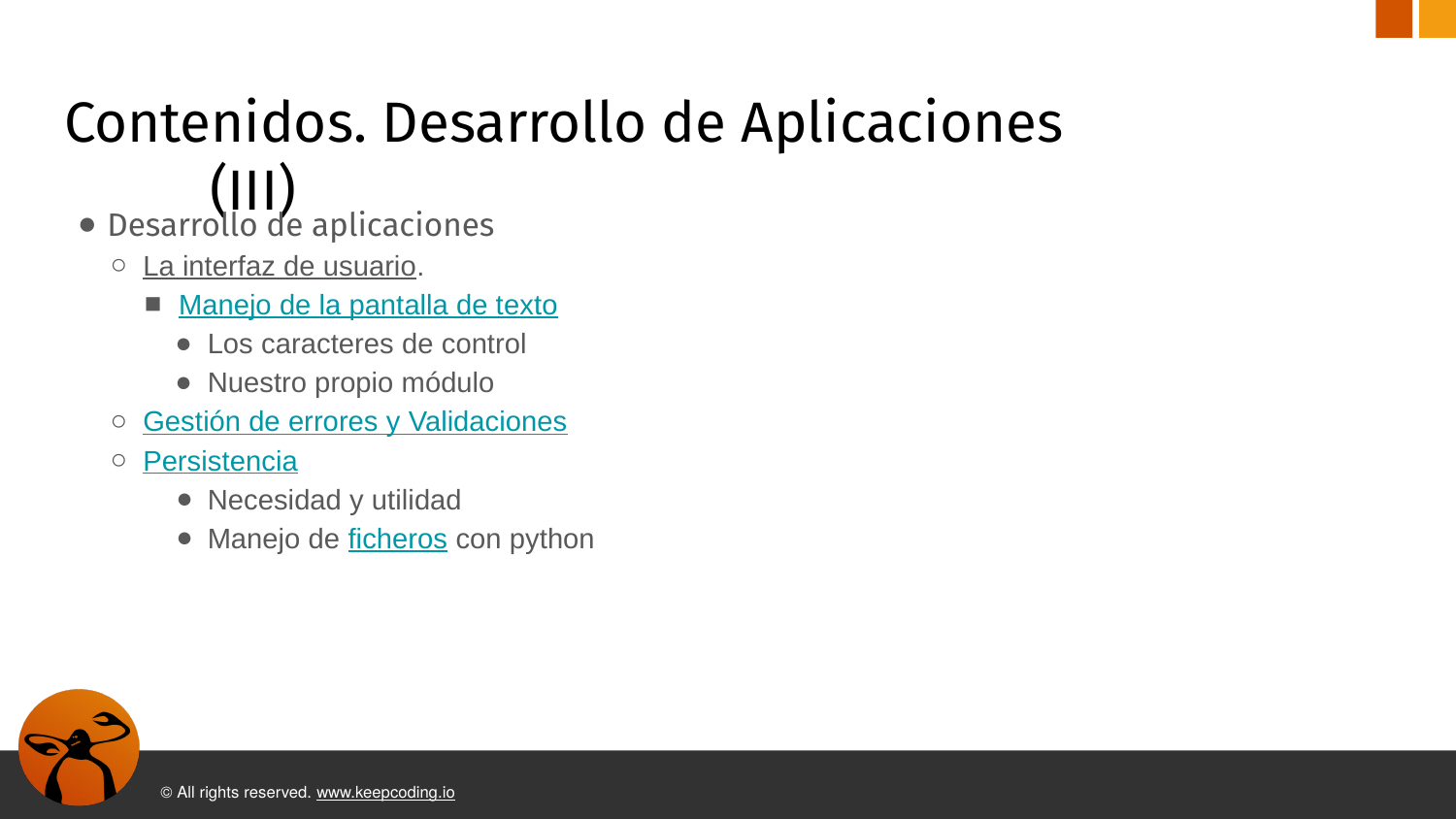

# Contenidos. Desarrollo de Aplicaciones				(III)
Desarrollo de aplicaciones
La interfaz de usuario.
Manejo de la pantalla de texto
Los caracteres de control
Nuestro propio módulo
Gestión de errores y Validaciones
Persistencia
Necesidad y utilidad
Manejo de ficheros con python